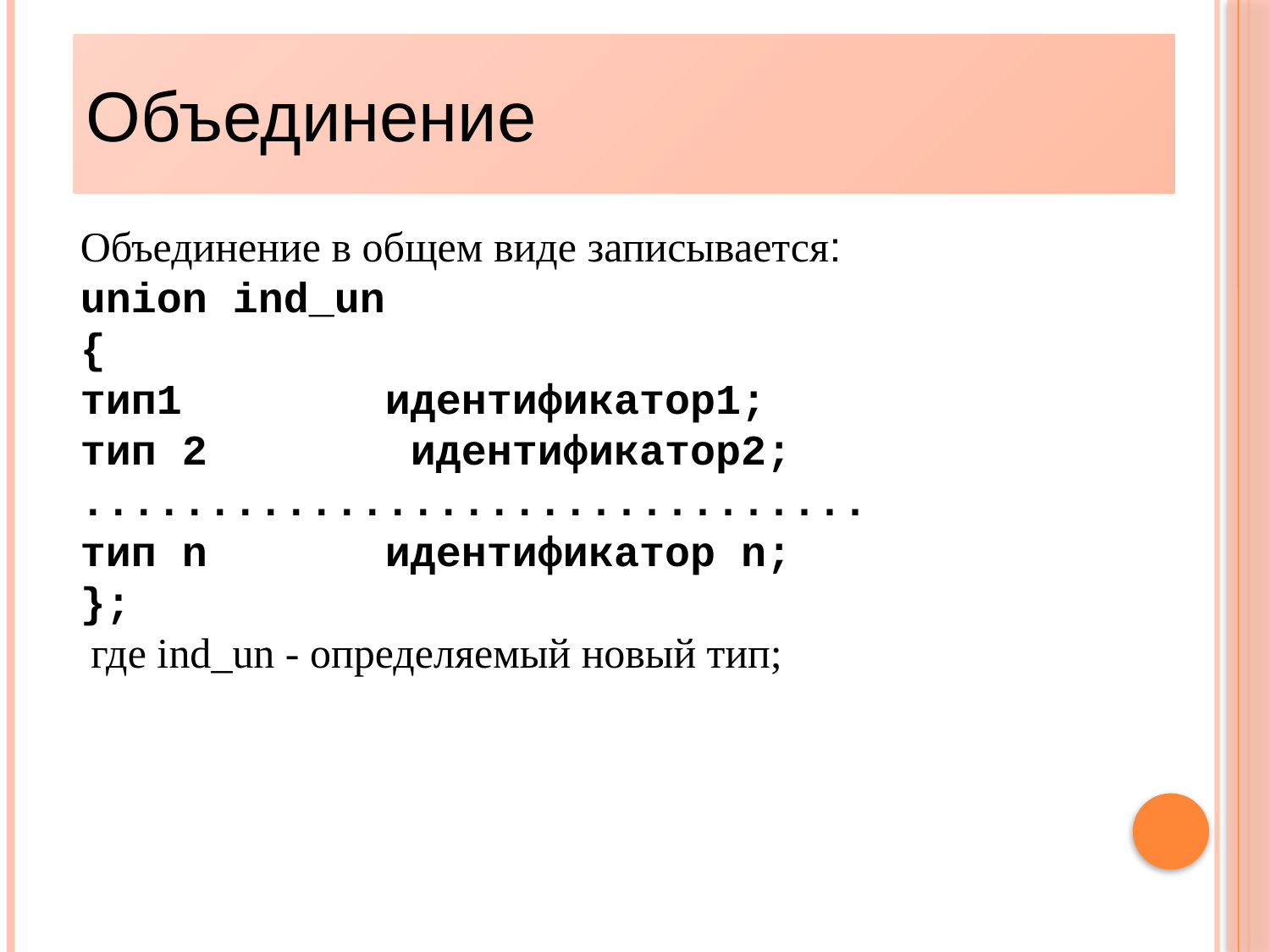

Объединение
19
Объединение в общем виде записывается:
union ind_un
{
тип1        идентификатор1;
тип 2        идентификатор2;
...............................
тип n       идентификатор n;
};
 где ind_un - определяемый новый тип;